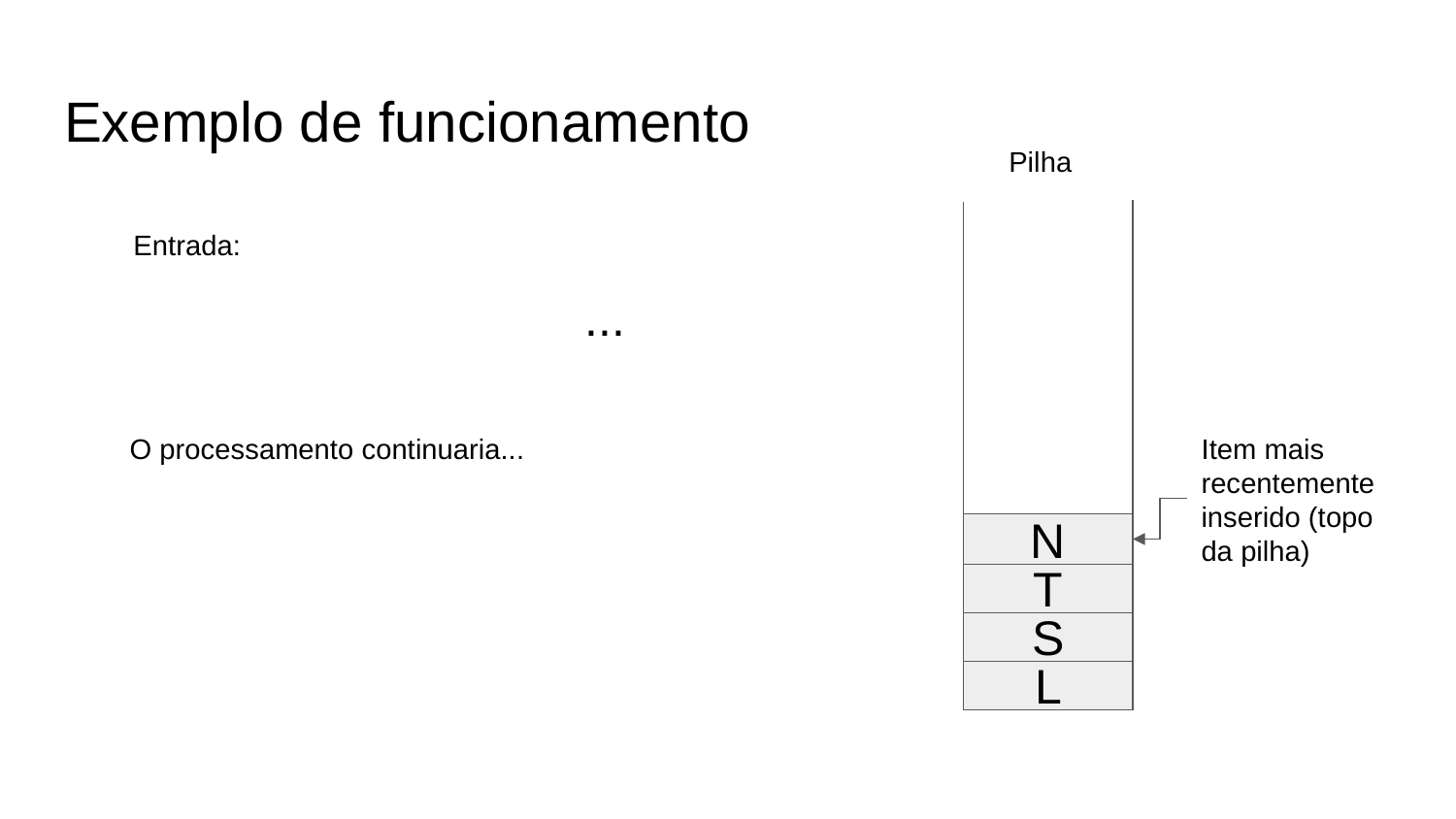

Exemplo de funcionamento
Pilha

Entrada:
L  A  *  S  T  I  *  N ...
O processamento continuaria...
Item mais recentemente inserido (topo da pilha)
N
T
S
L